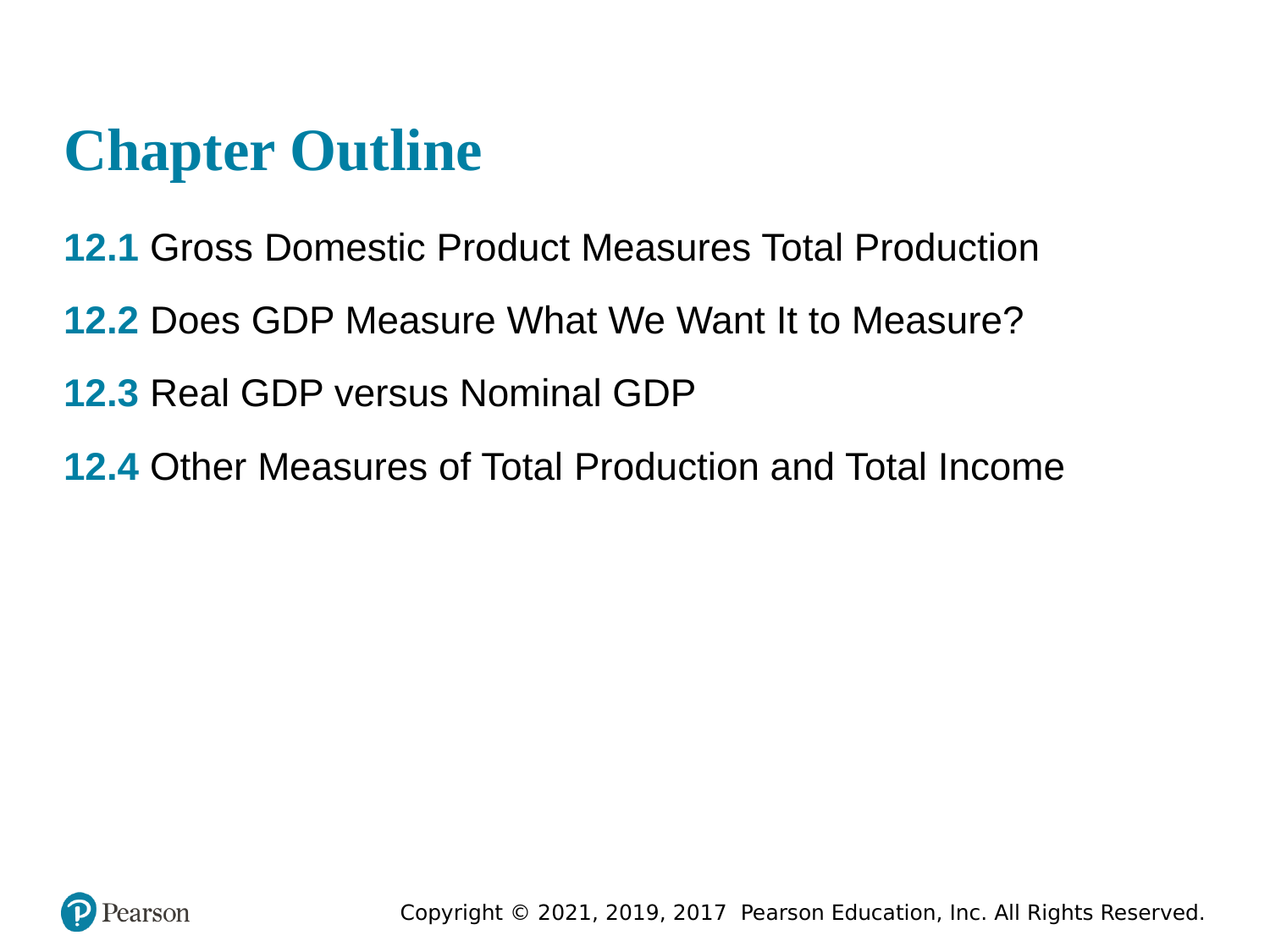

# Chapter Outline
12.1 Gross Domestic Product Measures Total Production
12.2 Does GDP Measure What We Want It to Measure?
12.3 Real GDP versus Nominal GDP
12.4 Other Measures of Total Production and Total Income